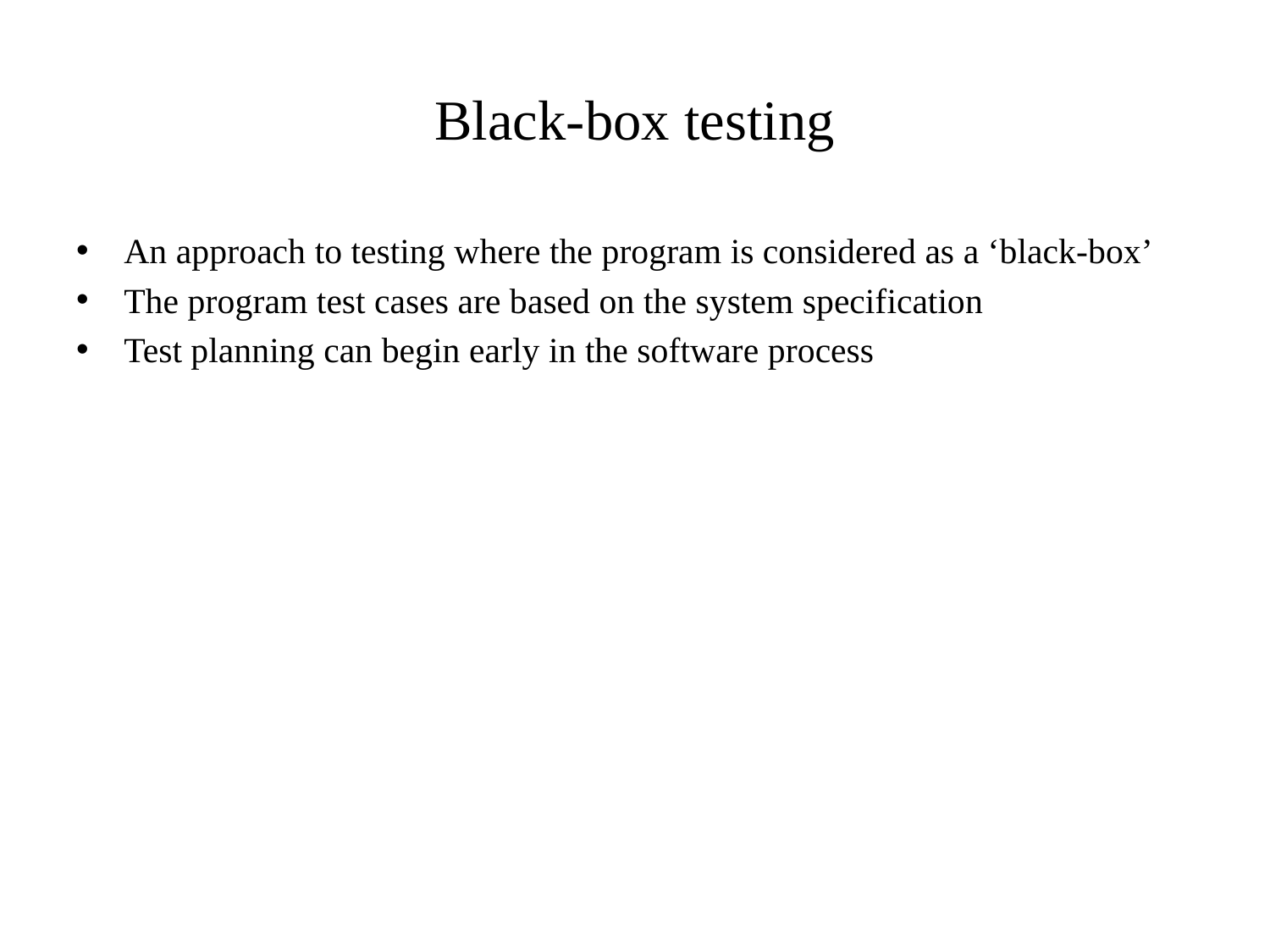

# Black-box testing
An approach to testing where the program is considered as a ‘black-box’
The program test cases are based on the system specification
Test planning can begin early in the software process